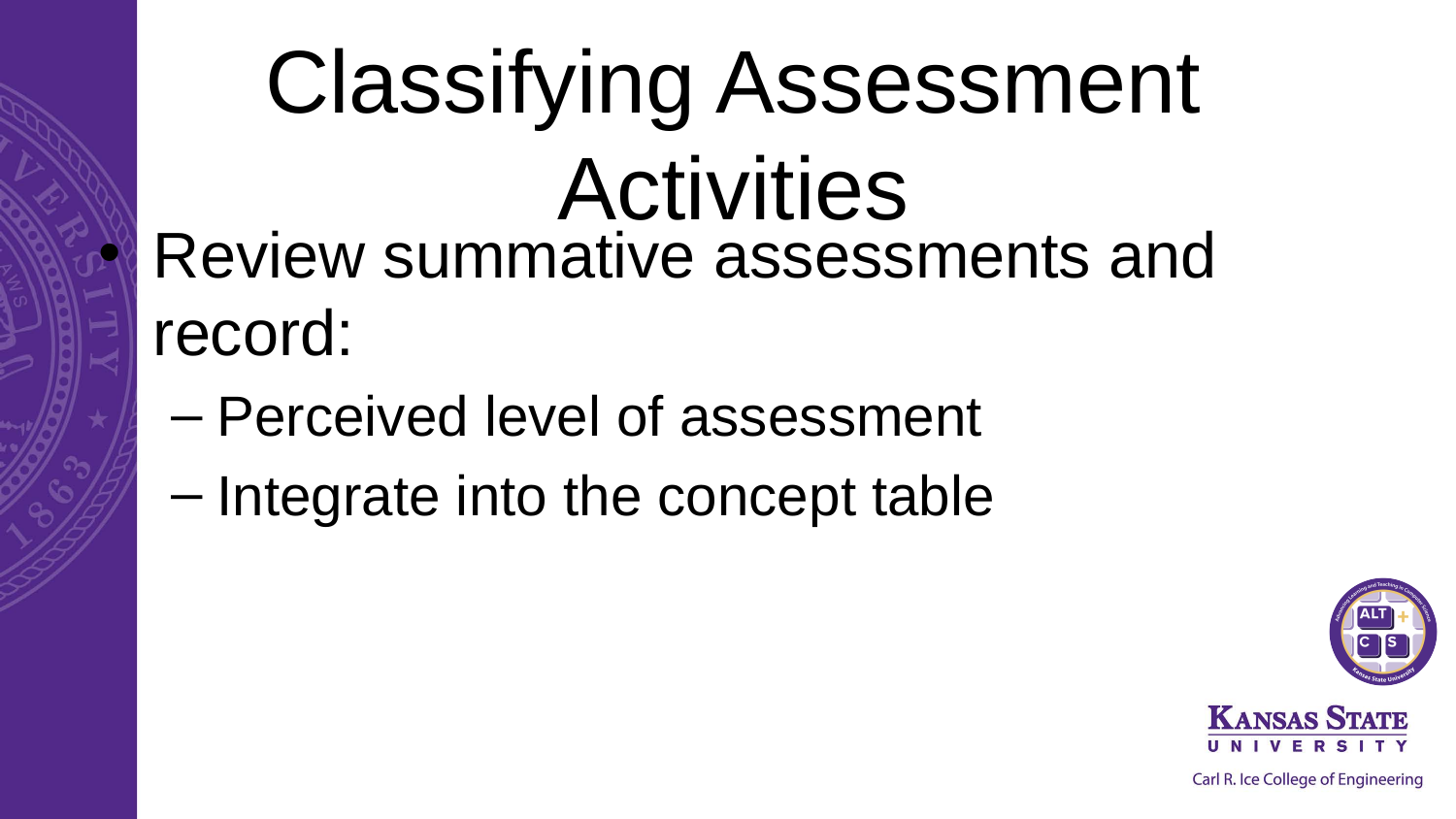

# Classifying Assessment Activities
Review summative assessments and record:
Perceived level of assessment
Integrate into the concept table